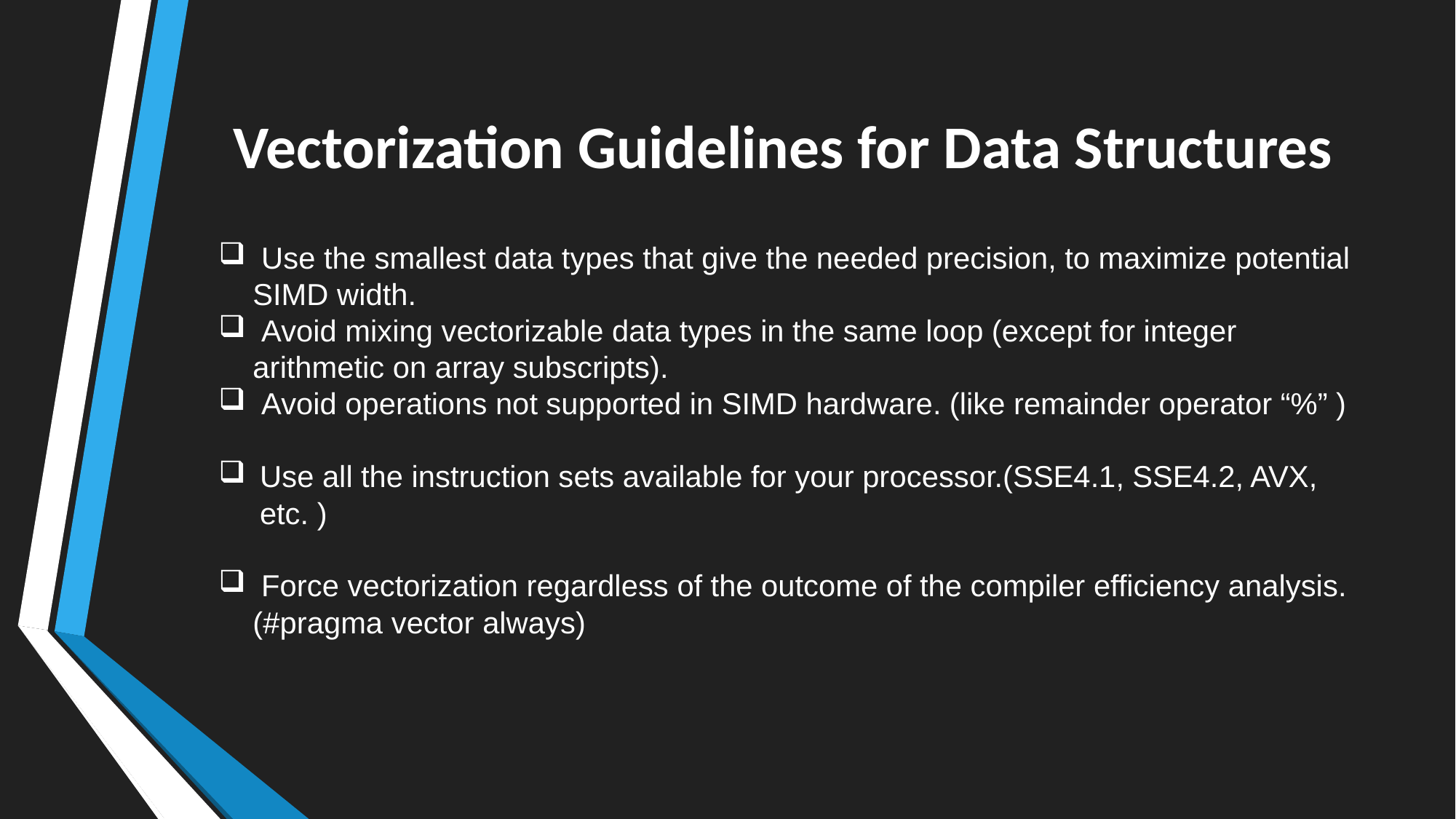

Vectorization Guidelines for Data Structures

 Use the smallest data types that give the needed precision, to maximize potential SIMD width.
 Avoid mixing vectorizable data types in the same loop (except for integer arithmetic on array subscripts).
 Avoid operations not supported in SIMD hardware. (like remainder operator “%” )

Use all the instruction sets available for your processor.(SSE4.1, SSE4.2, AVX, etc. )

 Force vectorization regardless of the outcome of the compiler efficiency analysis.(#pragma vector always)